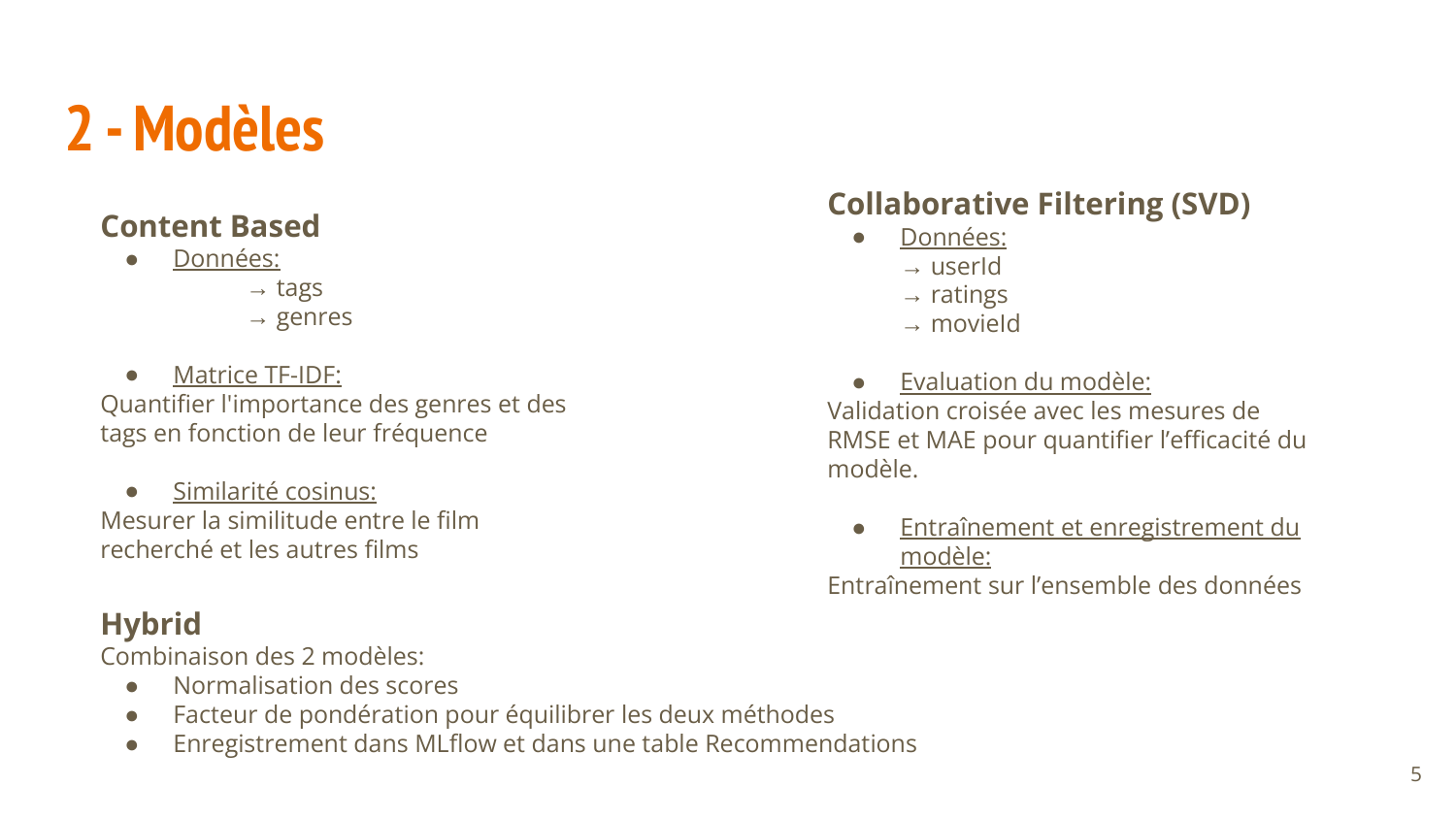

# 2 - Modèles
Collaborative Filtering (SVD)
Données:
→ userId
→ ratings
→ movieId

Evaluation du modèle:
Validation croisée avec les mesures de RMSE et MAE pour quantifier l’efficacité du modèle.

Entraînement et enregistrement du modèle:
Entraînement sur l’ensemble des données

Content Based
Données:
	→ tags
	→ genres

Matrice TF-IDF:
Quantifier l'importance des genres et des tags en fonction de leur fréquence

Similarité cosinus:
Mesurer la similitude entre le film recherché et les autres films
Contexte
Hybrid
Combinaison des 2 modèles:
Normalisation des scores
Facteur de pondération pour équilibrer les deux méthodes
Enregistrement dans MLflow et dans une table Recommendations
5